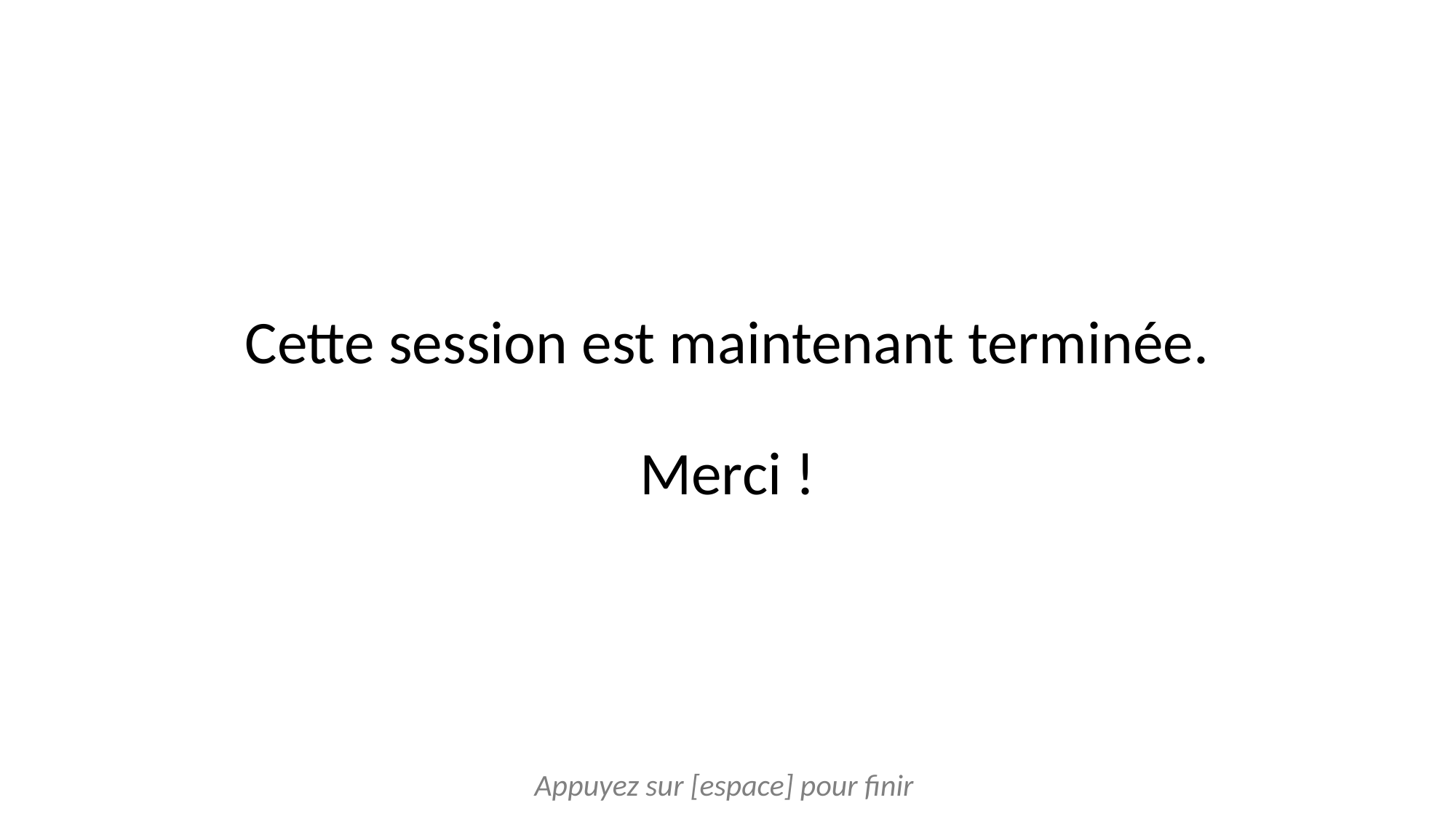

# Cette session est maintenant terminée. Merci !
Appuyez sur [espace] pour finir